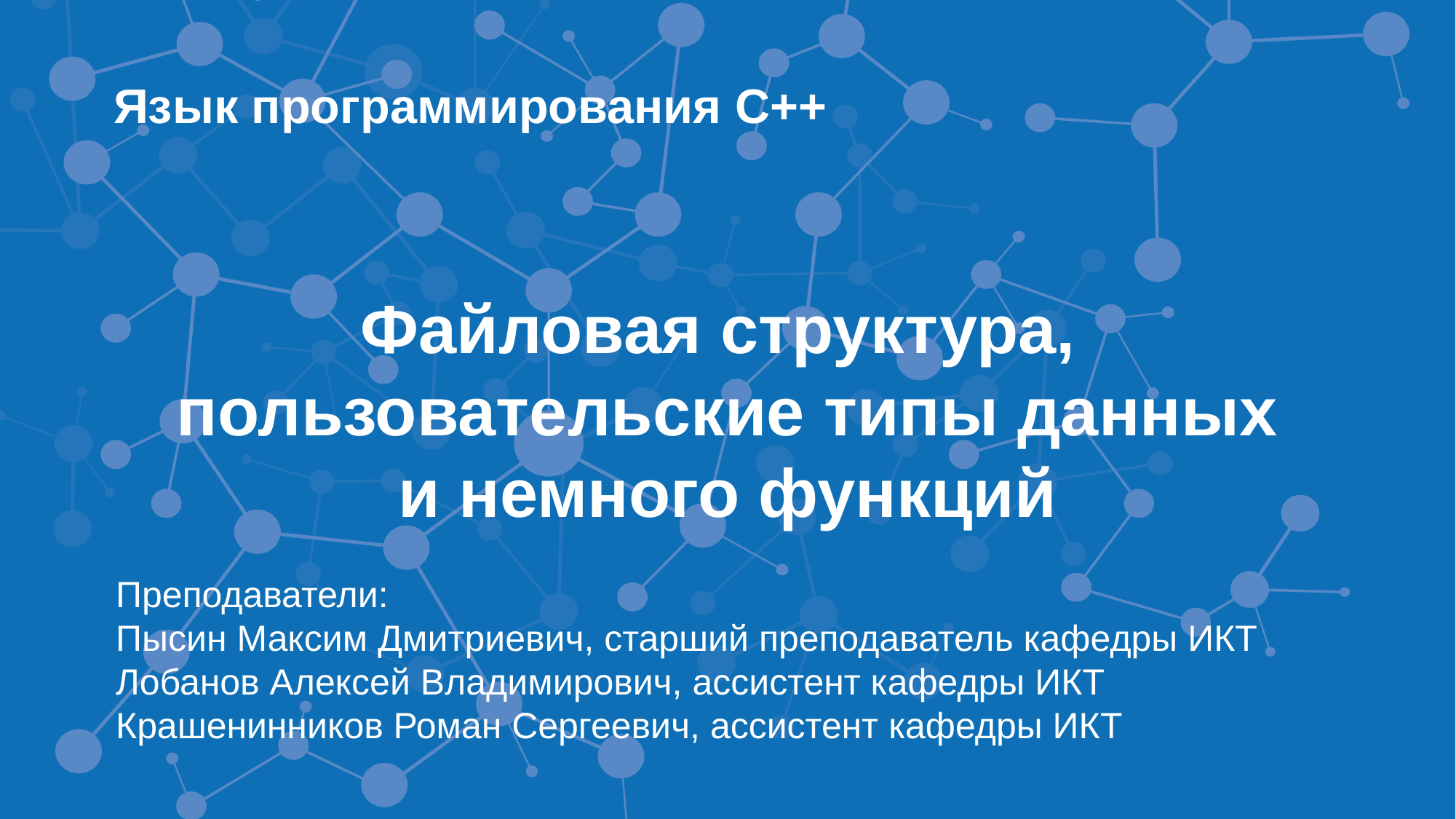

Язык программирования С++
Файловая структура,
пользовательские типы данных
и немного функций
Преподаватели:
Пысин Максим Дмитриевич, старший преподаватель кафедры ИКТ
Лобанов Алексей Владимирович, ассистент кафедры ИКТ
Крашенинников Роман Сергеевич, ассистент кафедры ИКТ